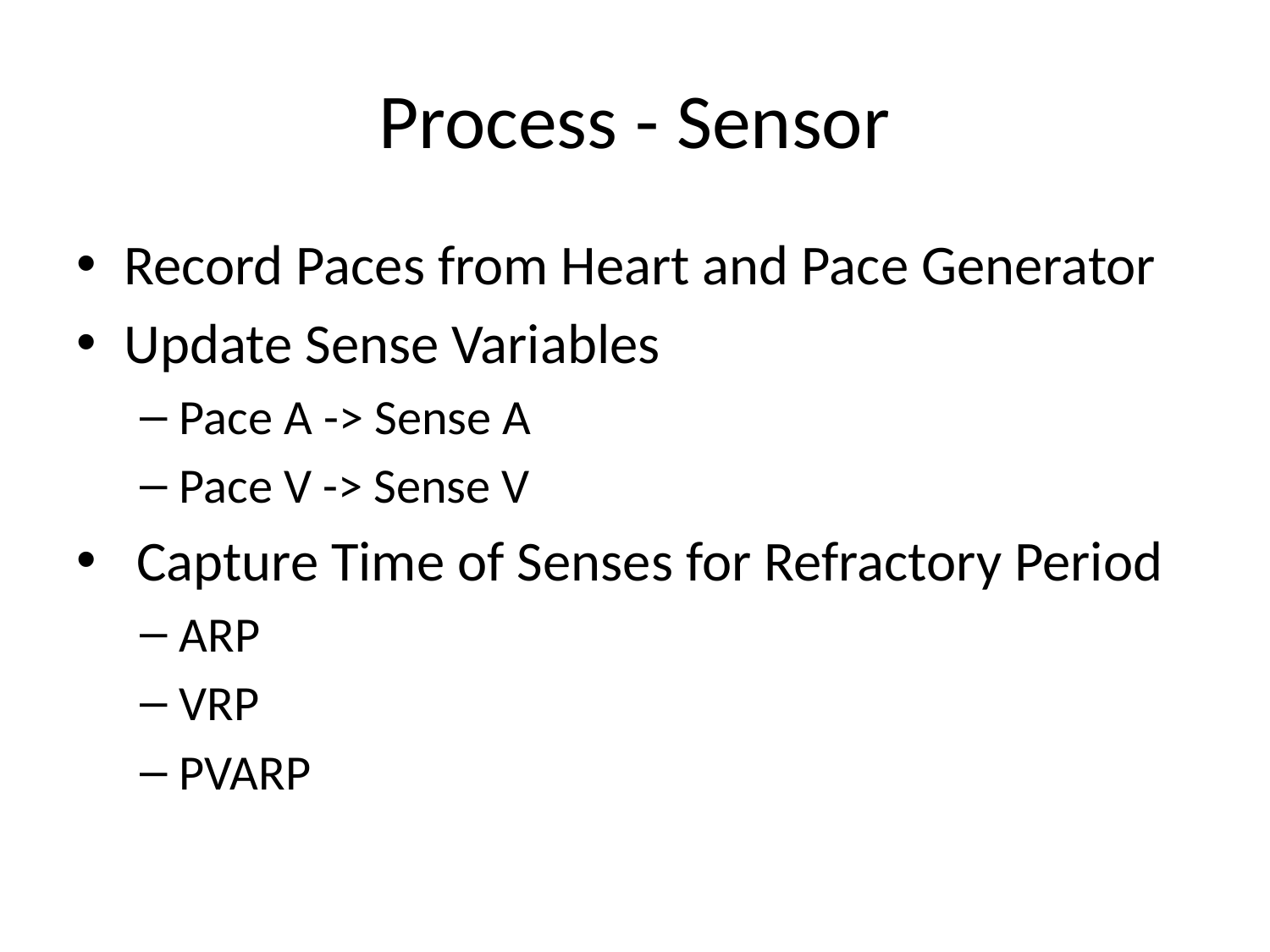

# Process - Sensor
Record Paces from Heart and Pace Generator
Update Sense Variables
Pace A -> Sense A
Pace V -> Sense V
 Capture Time of Senses for Refractory Period
ARP
VRP
PVARP